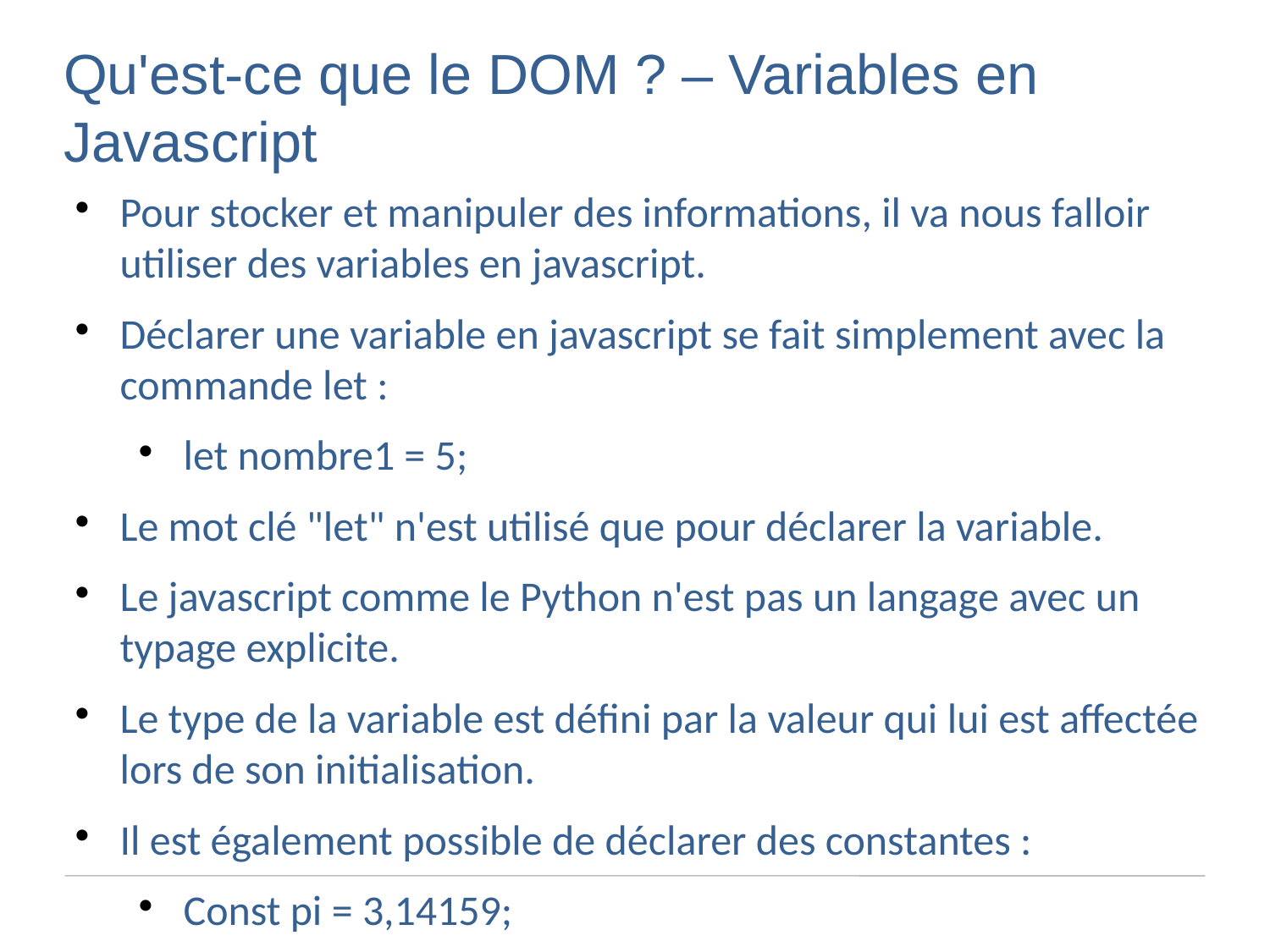

Qu'est-ce que le DOM ? – Variables en Javascript
Pour stocker et manipuler des informations, il va nous falloir utiliser des variables en javascript.
Déclarer une variable en javascript se fait simplement avec la commande let :
let nombre1 = 5;
Le mot clé "let" n'est utilisé que pour déclarer la variable.
Le javascript comme le Python n'est pas un langage avec un typage explicite.
Le type de la variable est défini par la valeur qui lui est affectée lors de son initialisation.
Il est également possible de déclarer des constantes :
Const pi = 3,14159;